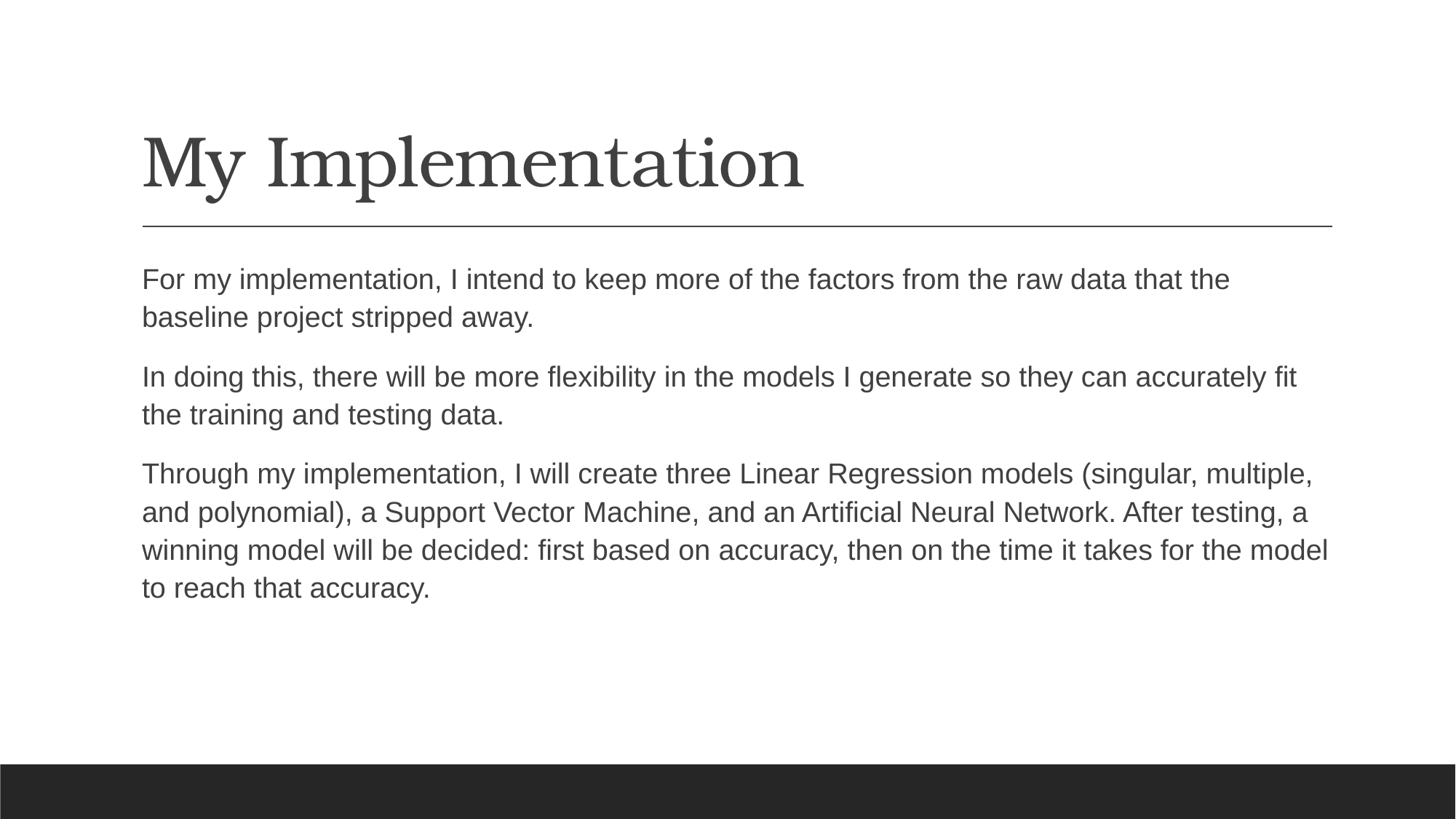

# My Implementation
For my implementation, I intend to keep more of the factors from the raw data that the baseline project stripped away.
In doing this, there will be more flexibility in the models I generate so they can accurately fit the training and testing data.
Through my implementation, I will create three Linear Regression models (singular, multiple, and polynomial), a Support Vector Machine, and an Artificial Neural Network. After testing, a winning model will be decided: first based on accuracy, then on the time it takes for the model to reach that accuracy.